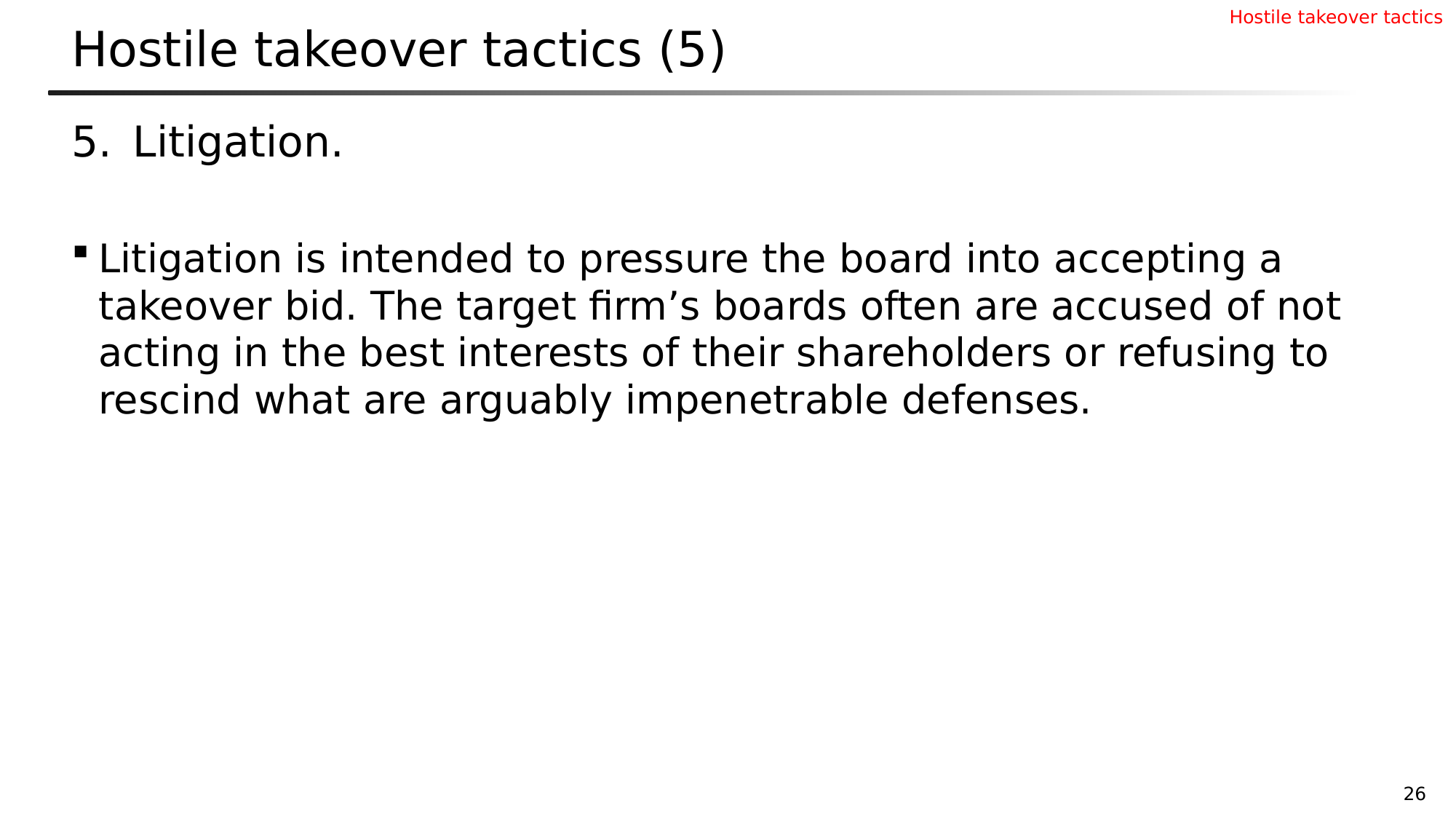

Hostile takeover tactics
# Hostile takeover tactics (5)
Litigation.

Litigation is intended to pressure the board into accepting a takeover bid. The target firm’s boards often are accused of not acting in the best interests of their shareholders or refusing to rescind what are arguably impenetrable defenses.